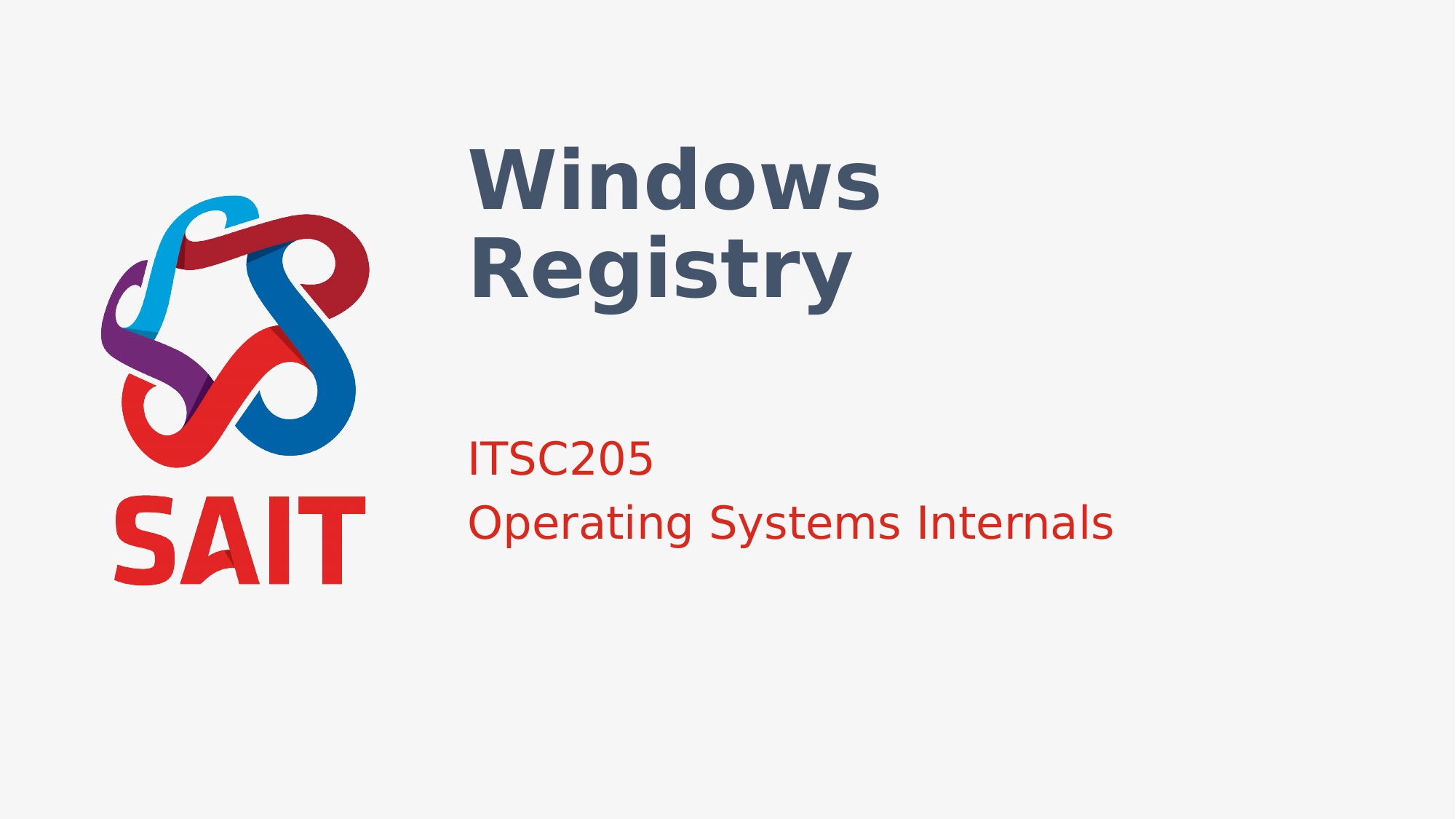

# Windows Registry
ITSC205
Operating Systems Internals